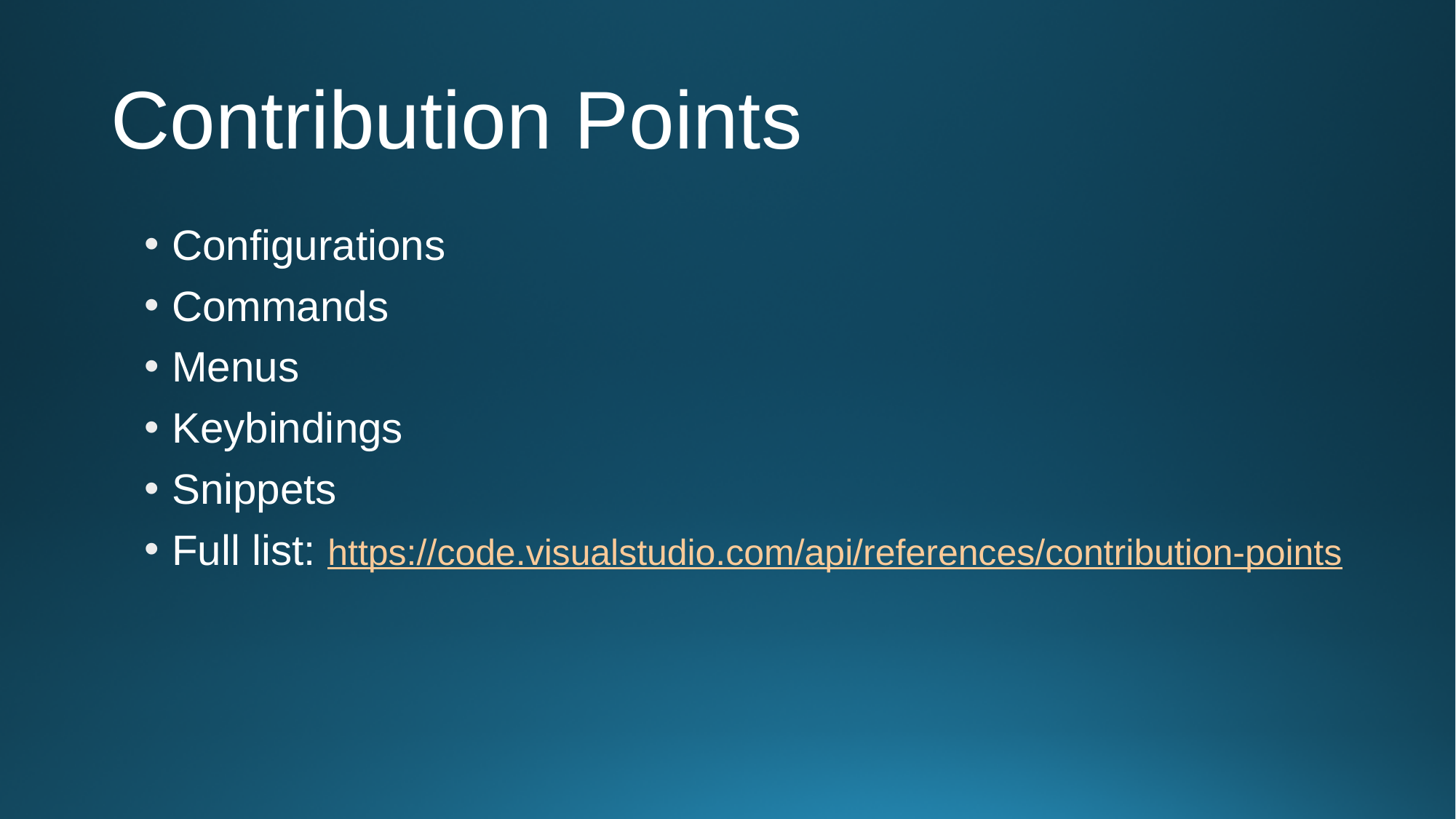

# Contribution Points
Configurations
Commands
Menus
Keybindings
Snippets
Full list: https://code.visualstudio.com/api/references/contribution-points